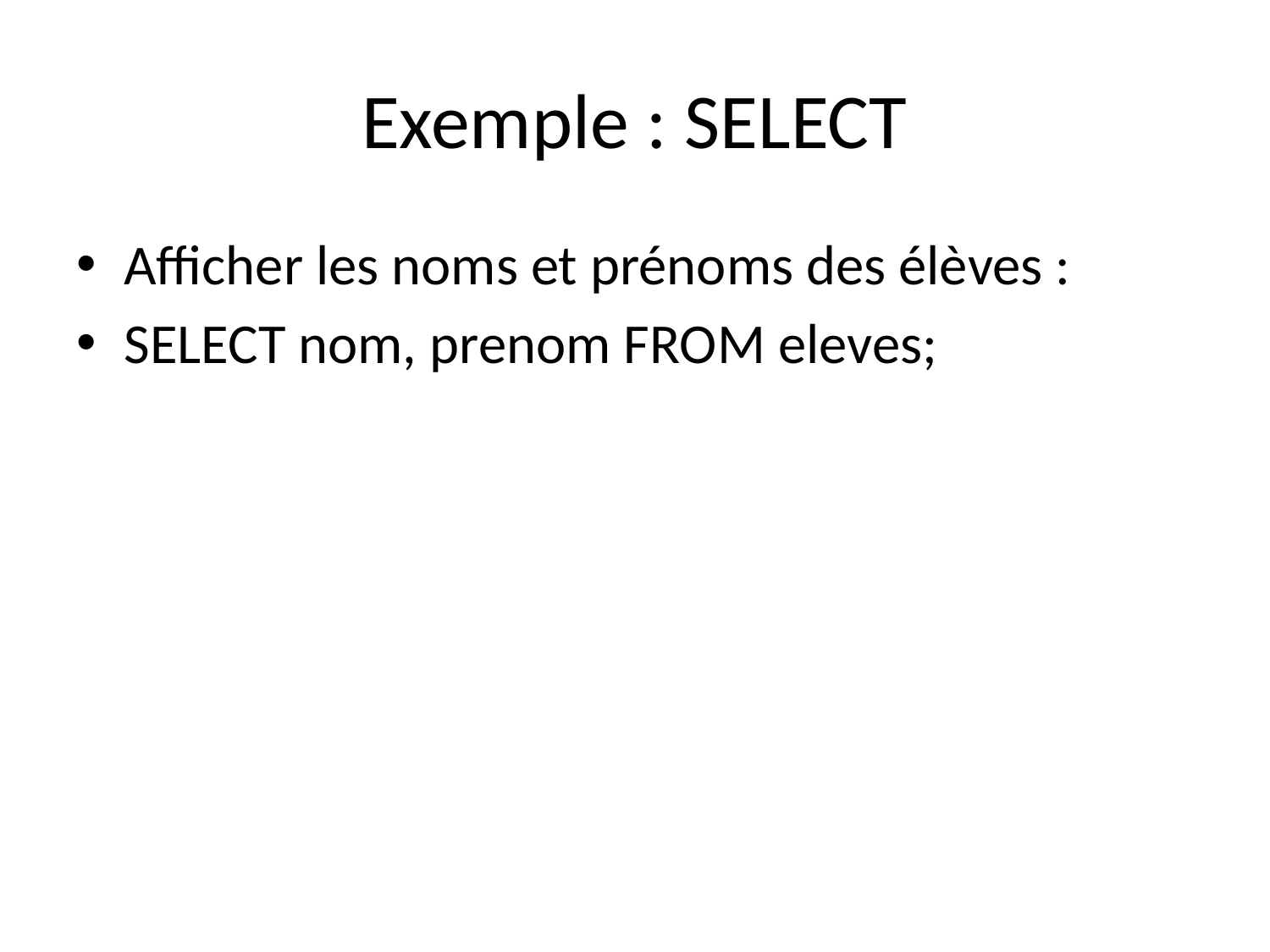

# Exemple : SELECT
Afficher les noms et prénoms des élèves :
SELECT nom, prenom FROM eleves;